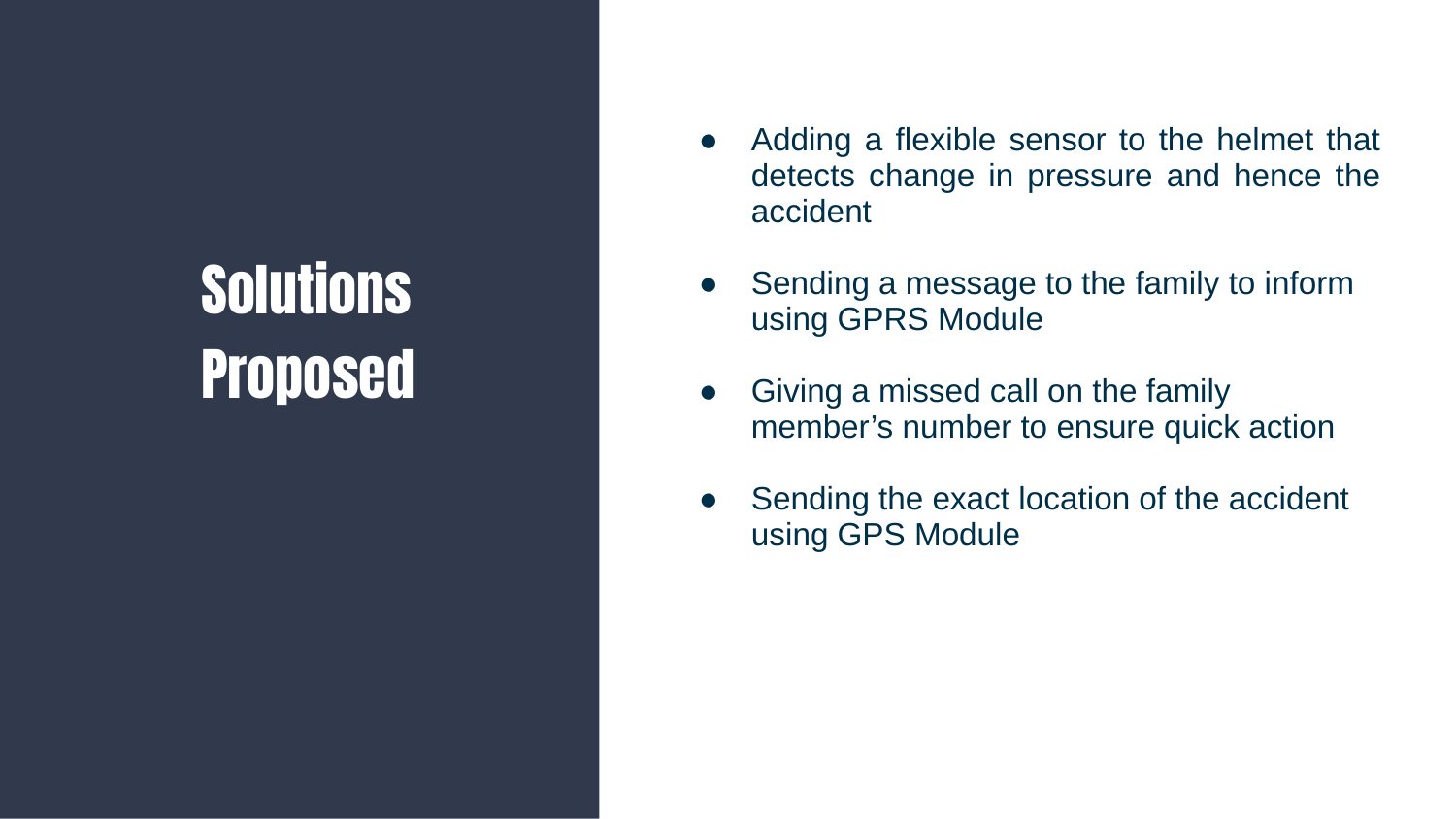

Adding a flexible sensor to the helmet that detects change in pressure and hence the accident

Sending a message to the family to inform using GPRS Module

Giving a missed call on the family member’s number to ensure quick action

Sending the exact location of the accident using GPS Module

# Solutions Proposed